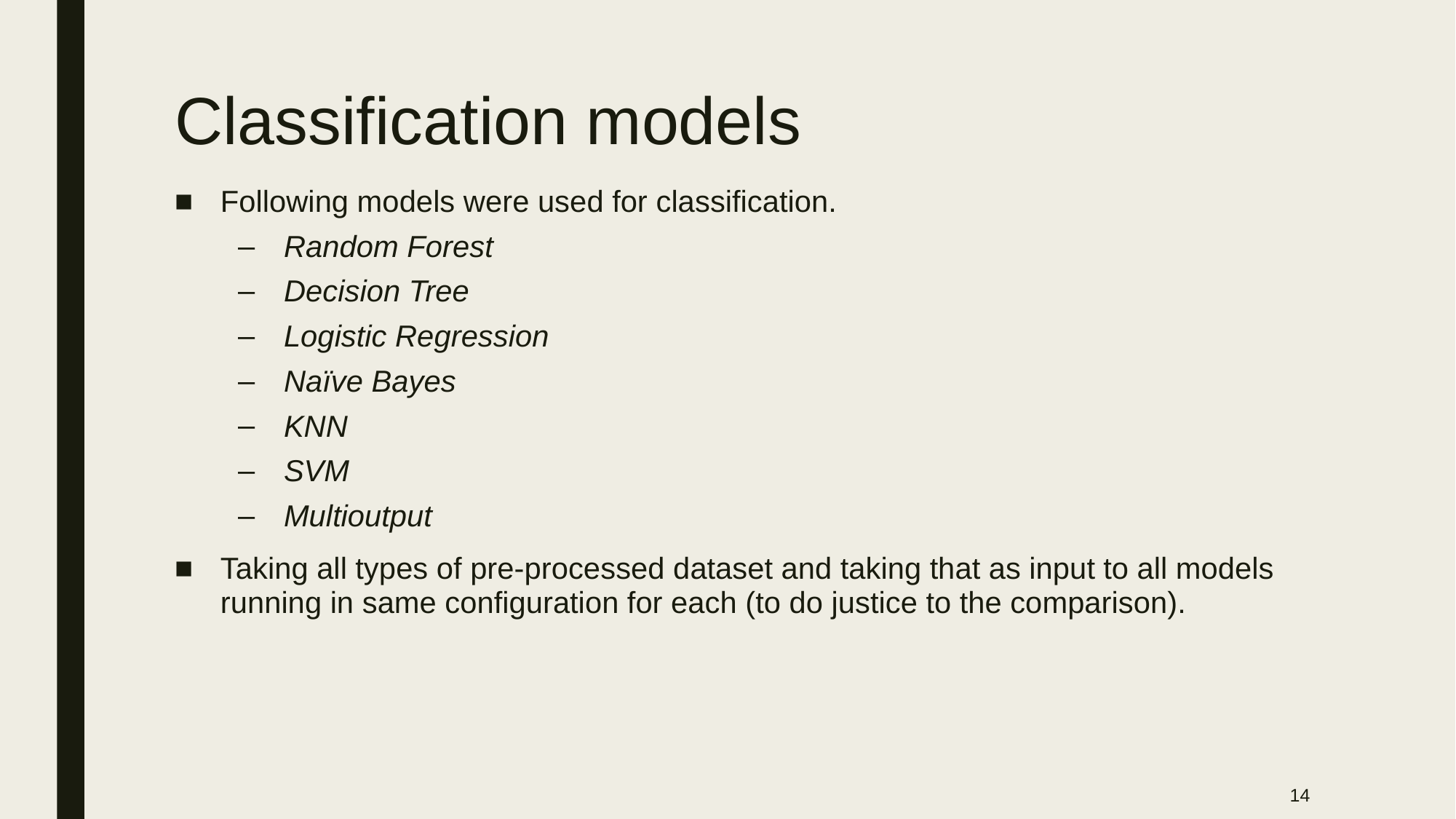

# Classification models
Following models were used for classification.
Random Forest
Decision Tree
Logistic Regression
Naïve Bayes
KNN
SVM
Multioutput
Taking all types of pre-processed dataset and taking that as input to all models running in same configuration for each (to do justice to the comparison).
14